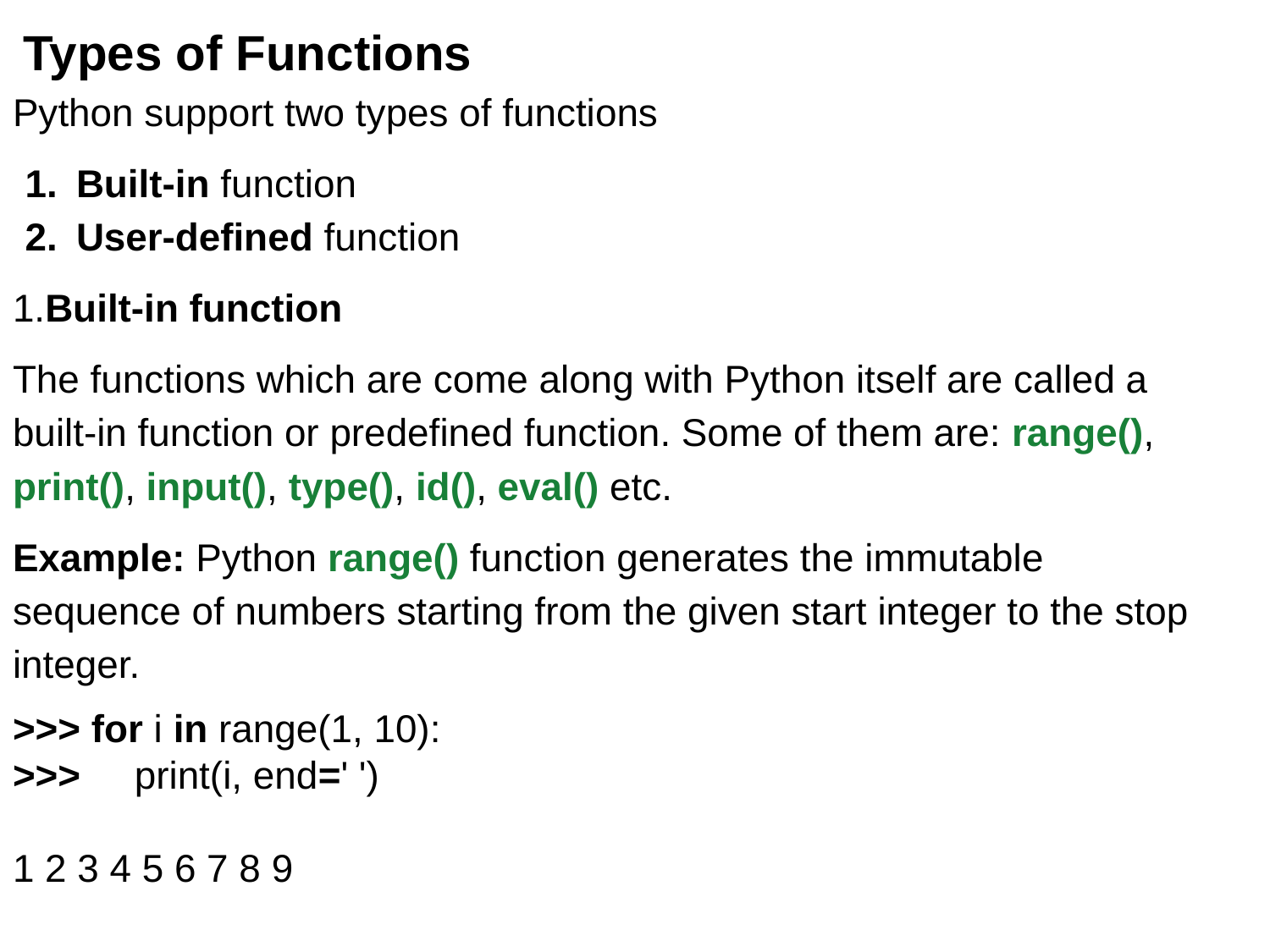

Types of Functions
Python support two types of functions
Built-in function
User-defined function
1.Built-in function
The functions which are come along with Python itself are called a built-in function or predefined function. Some of them are: range(), print(), input(), type(), id(), eval() etc.
Example: Python range() function generates the immutable sequence of numbers starting from the given start integer to the stop integer.
>>> for i in range(1, 10):
>>>     print(i, end=' ')

1 2 3 4 5 6 7 8 9